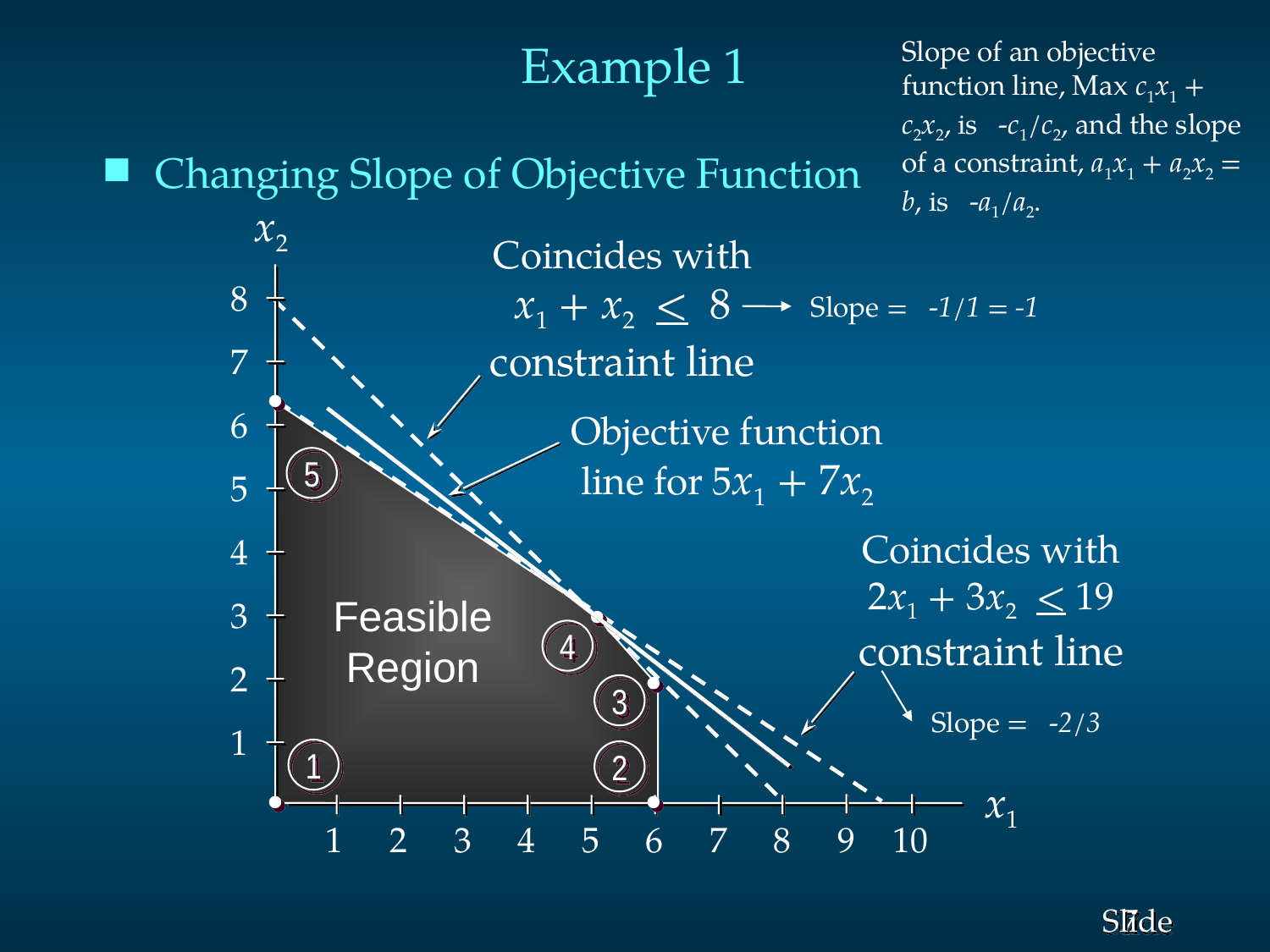

# Example 1
Slope of an objective function line, Max c1x1 + c2x2, is   -c1/c2, and the slope of a constraint, a1x1 + a2x2 = b, is   -a1/a2.
Changing Slope of Objective Function
  x2
Coincides with
x1 + x2  <  8
constraint line

8

7

6

5

4

3

2

1
Slope =   -1/1 = -1

Objective function
line for 5x1 + 7x2

5
Coincides with
2x1 + 3x2  < 19
constraint line
Feasible
Region

4

3

Slope =   -2/3
1
2
x1

1     2     3     4     5     6     7     8     9    10